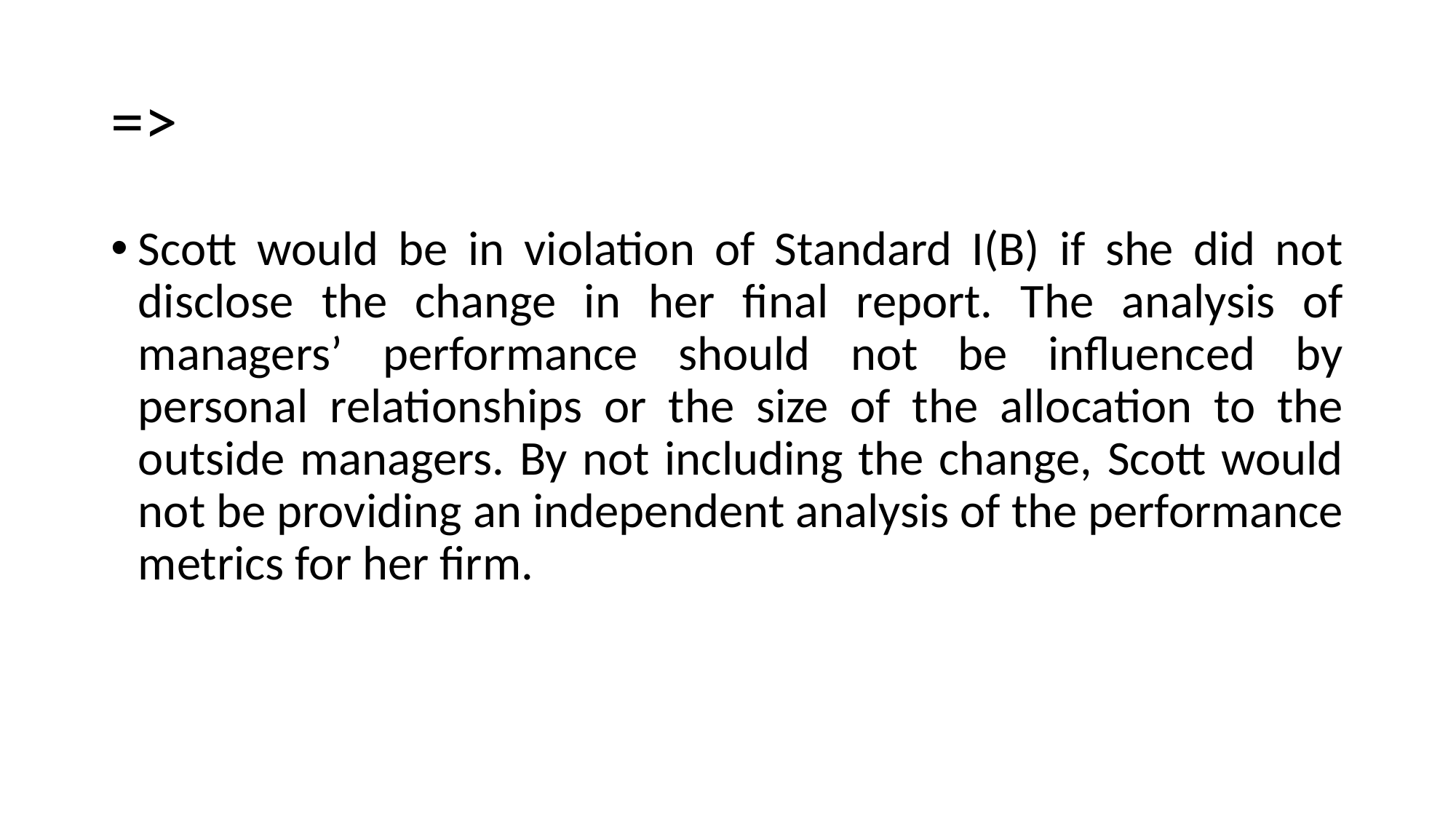

# =>
Scott would be in violation of Standard I(B) if she did not disclose the change in her final report. The analysis of managers’ performance should not be influenced by personal relationships or the size of the allocation to the outside managers. By not including the change, Scott would not be providing an independent analysis of the performance metrics for her firm.